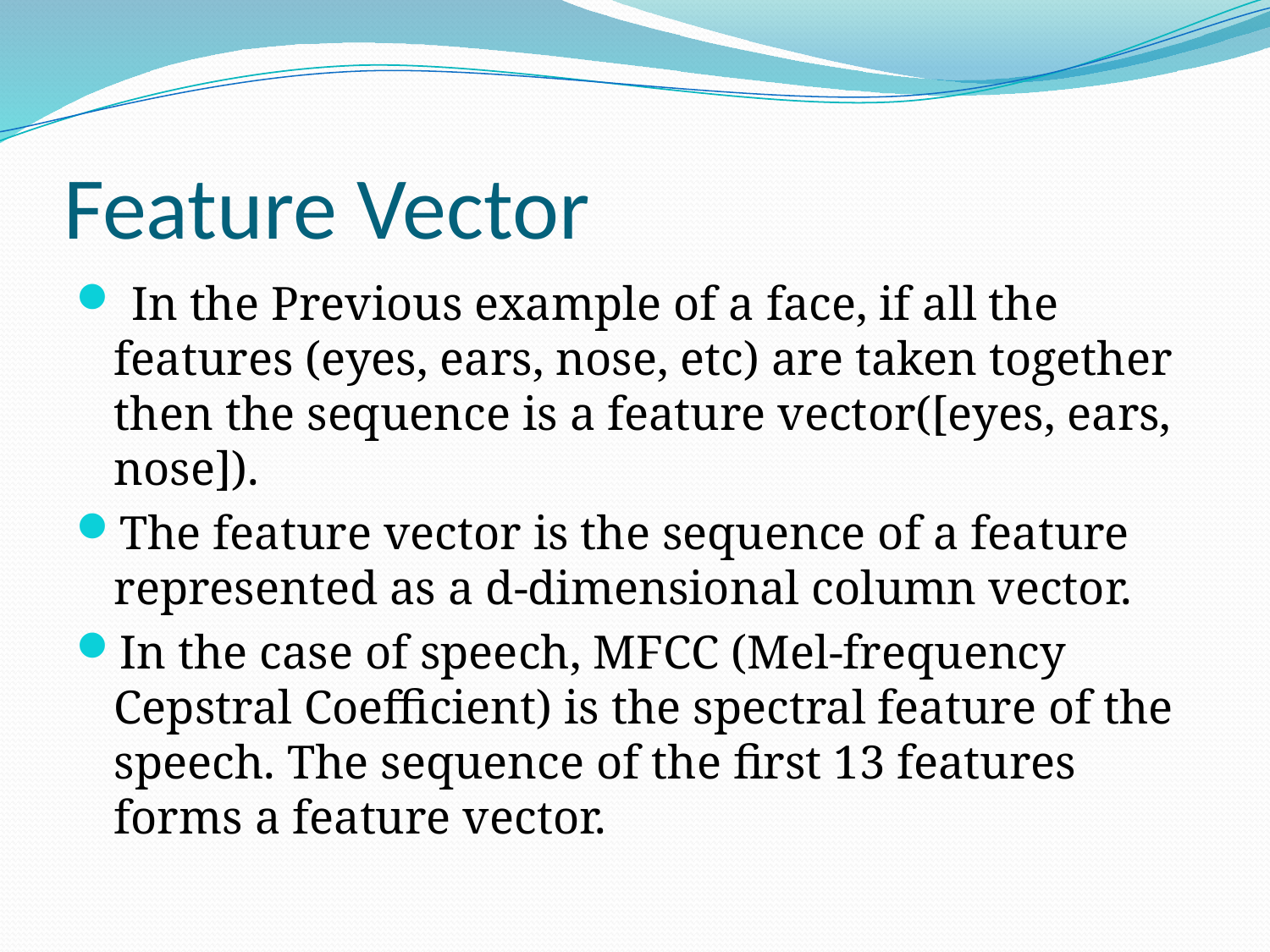

# Feature Vector
 In the Previous example of a face, if all the features (eyes, ears, nose, etc) are taken together then the sequence is a feature vector([eyes, ears, nose]).
The feature vector is the sequence of a feature represented as a d-dimensional column vector.
In the case of speech, MFCC (Mel-frequency Cepstral Coefficient) is the spectral feature of the speech. The sequence of the first 13 features forms a feature vector.